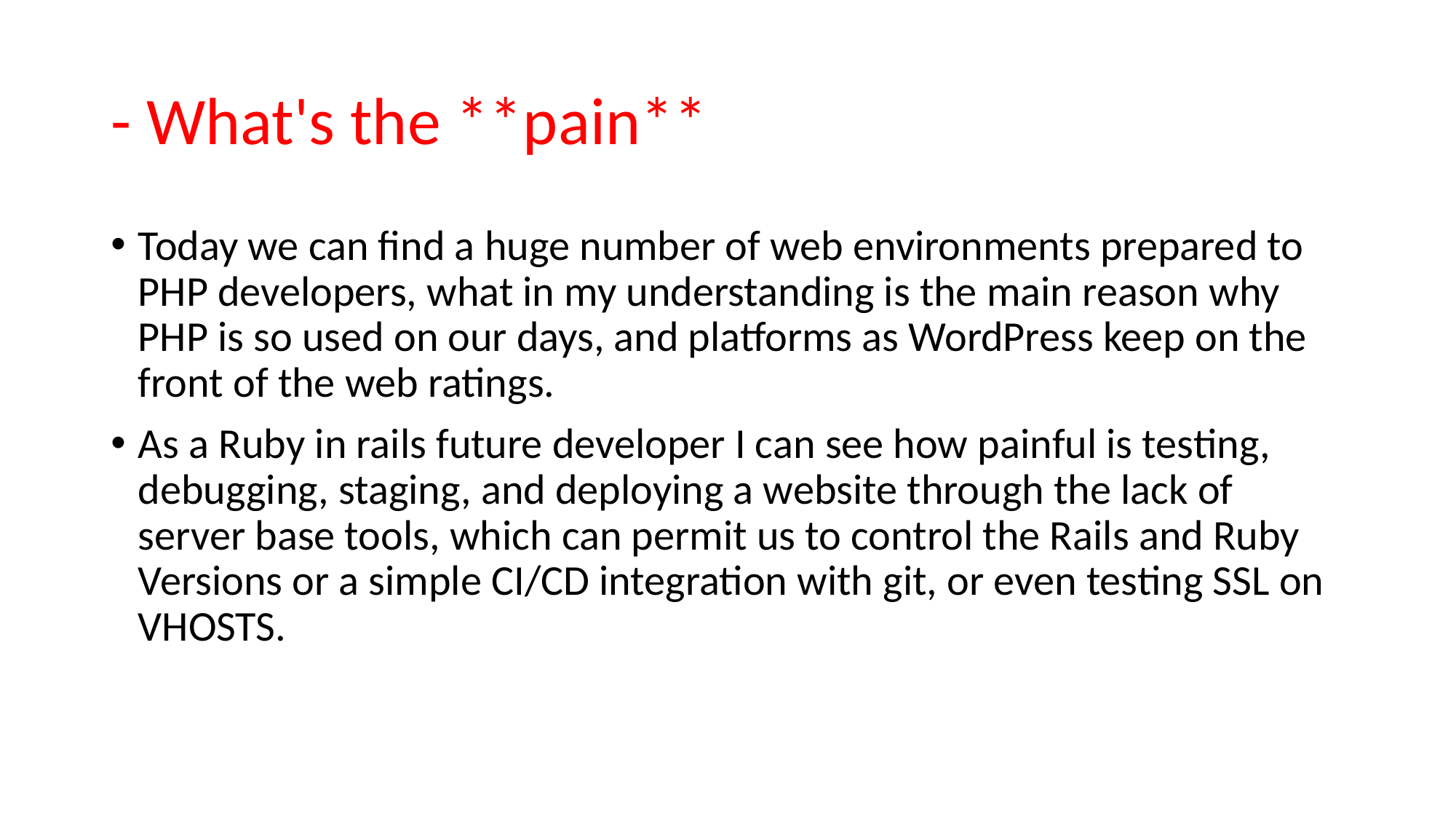

# - What's the **pain**
Today we can find a huge number of web environments prepared to PHP developers, what in my understanding is the main reason why PHP is so used on our days, and platforms as WordPress keep on the front of the web ratings.
As a Ruby in rails future developer I can see how painful is testing, debugging, staging, and deploying a website through the lack of server base tools, which can permit us to control the Rails and Ruby Versions or a simple CI/CD integration with git, or even testing SSL on VHOSTS.